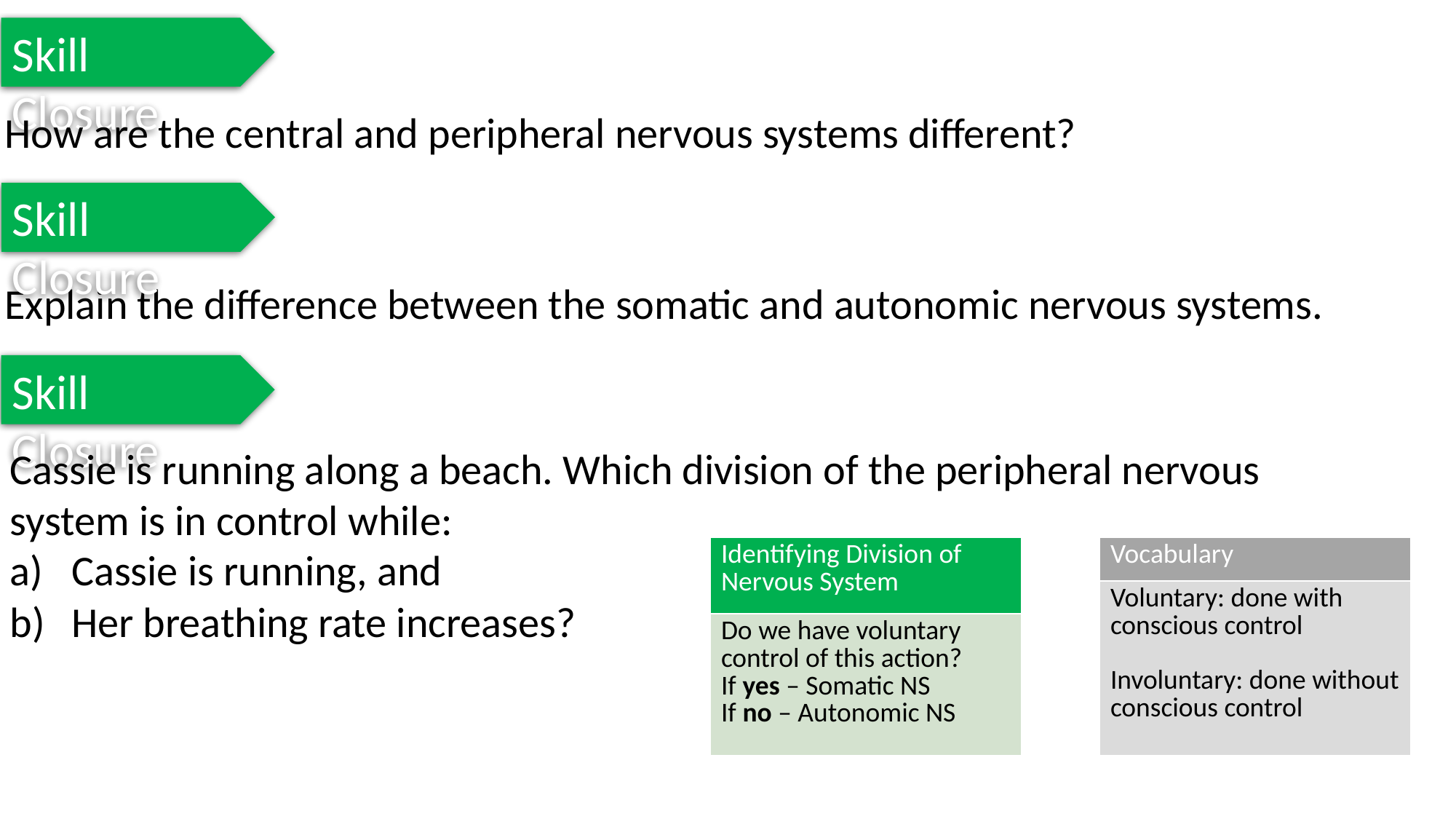

Skill Closure
How are the central and peripheral nervous systems different?
Skill Closure
Explain the difference between the somatic and autonomic nervous systems.

Skill Closure
Cassie is running along a beach. Which division of the peripheral nervous system is in control while:
Cassie is running, and
Her breathing rate increases?
| Identifying Division of Nervous System |
| --- |
| Do we have voluntary control of this action? If yes – Somatic NS If no – Autonomic NS |
| Vocabulary |
| --- |
| Voluntary: done with conscious control Involuntary: done without conscious control |